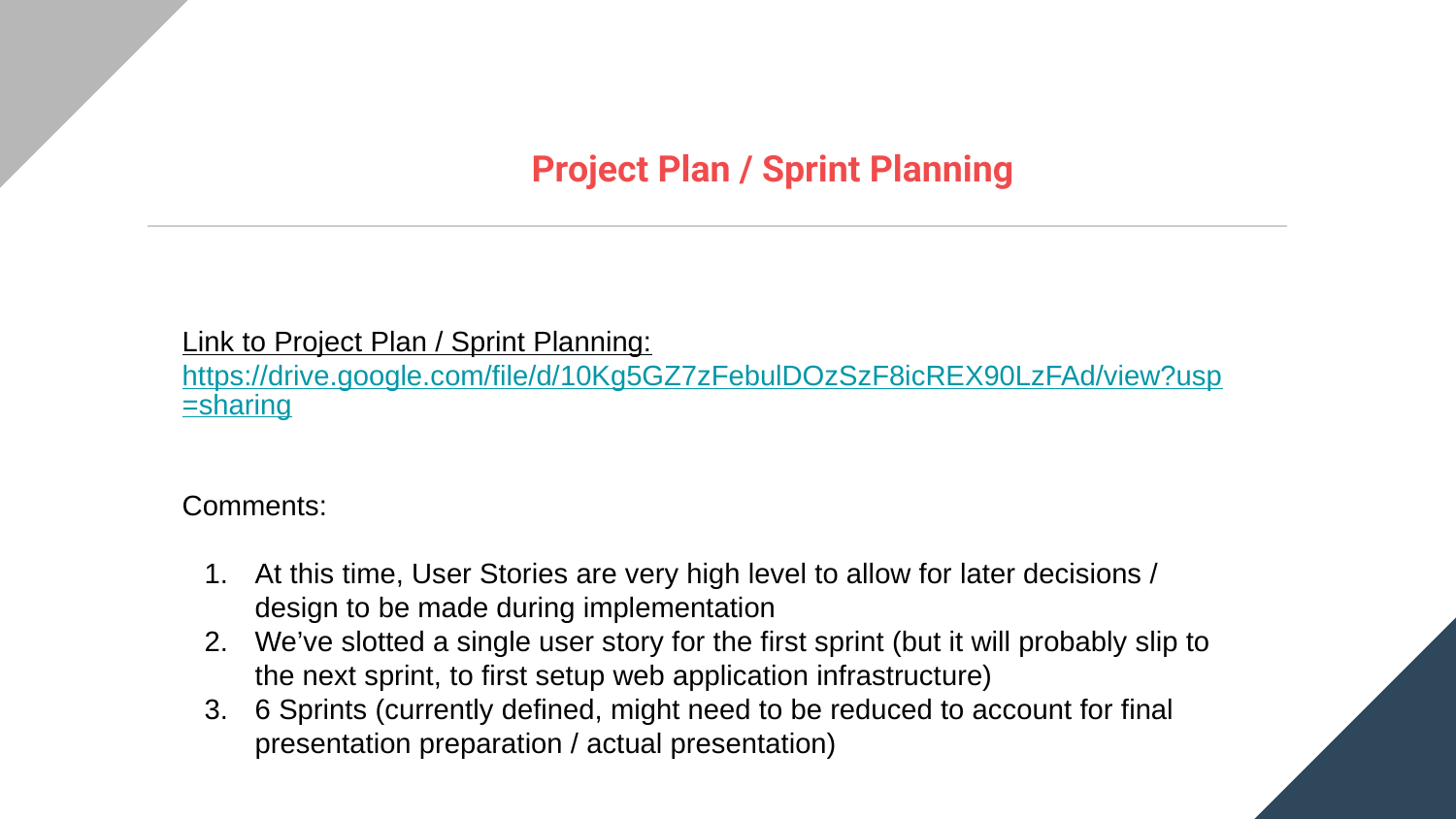

A

Project Plan / Sprint Planning
Link to Project Plan / Sprint Planning:
https://drive.google.com/file/d/10Kg5GZ7zFebulDOzSzF8icREX90LzFAd/view?usp=sharing

Comments:

At this time, User Stories are very high level to allow for later decisions / design to be made during implementation
We’ve slotted a single user story for the first sprint (but it will probably slip to the next sprint, to first setup web application infrastructure)
6 Sprints (currently defined, might need to be reduced to account for final presentation preparation / actual presentation)